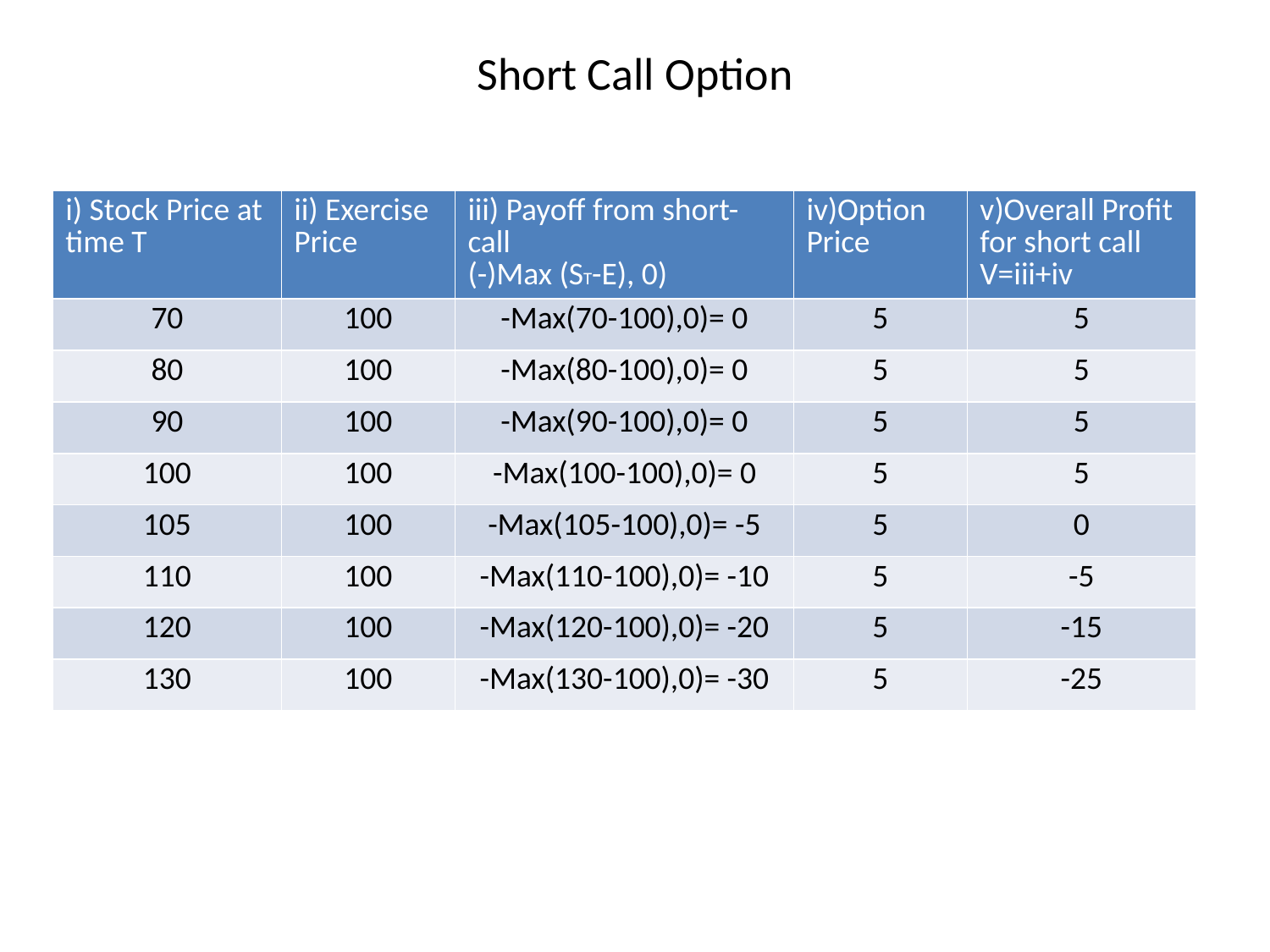

# Short Call Option
| i) Stock Price at time T | ii) Exercise Price | iii) Payoff from short- call (-)Max (ST-E), 0) | iv)Option Price | v)Overall Profit for short call V=iii+iv |
| --- | --- | --- | --- | --- |
| 70 | 100 | -Max(70-100),0)= 0 | 5 | 5 |
| 80 | 100 | -Max(80-100),0)= 0 | 5 | 5 |
| 90 | 100 | -Max(90-100),0)= 0 | 5 | 5 |
| 100 | 100 | -Max(100-100),0)= 0 | 5 | 5 |
| 105 | 100 | -Max(105-100),0)= -5 | 5 | 0 |
| 110 | 100 | -Max(110-100),0)= -10 | 5 | -5 |
| 120 | 100 | -Max(120-100),0)= -20 | 5 | -15 |
| 130 | 100 | -Max(130-100),0)= -30 | 5 | -25 |